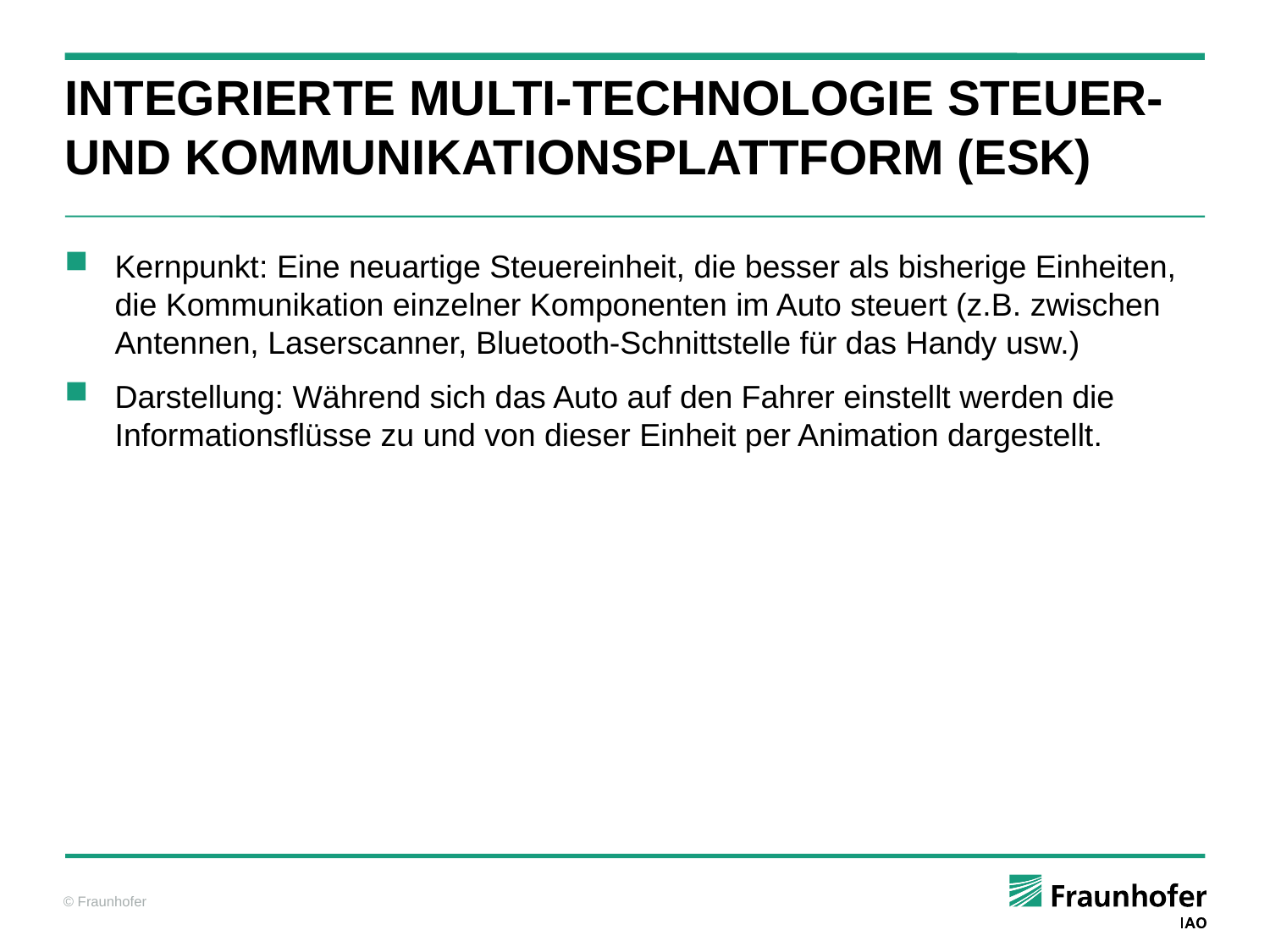

# Integrierte Multi-Technologie Steuer- und KommunikationsplattfoRM (ESK)
Kernpunkt: Eine neuartige Steuereinheit, die besser als bisherige Einheiten, die Kommunikation einzelner Komponenten im Auto steuert (z.B. zwischen Antennen, Laserscanner, Bluetooth-Schnittstelle für das Handy usw.)
Darstellung: Während sich das Auto auf den Fahrer einstellt werden die Informationsflüsse zu und von dieser Einheit per Animation dargestellt.